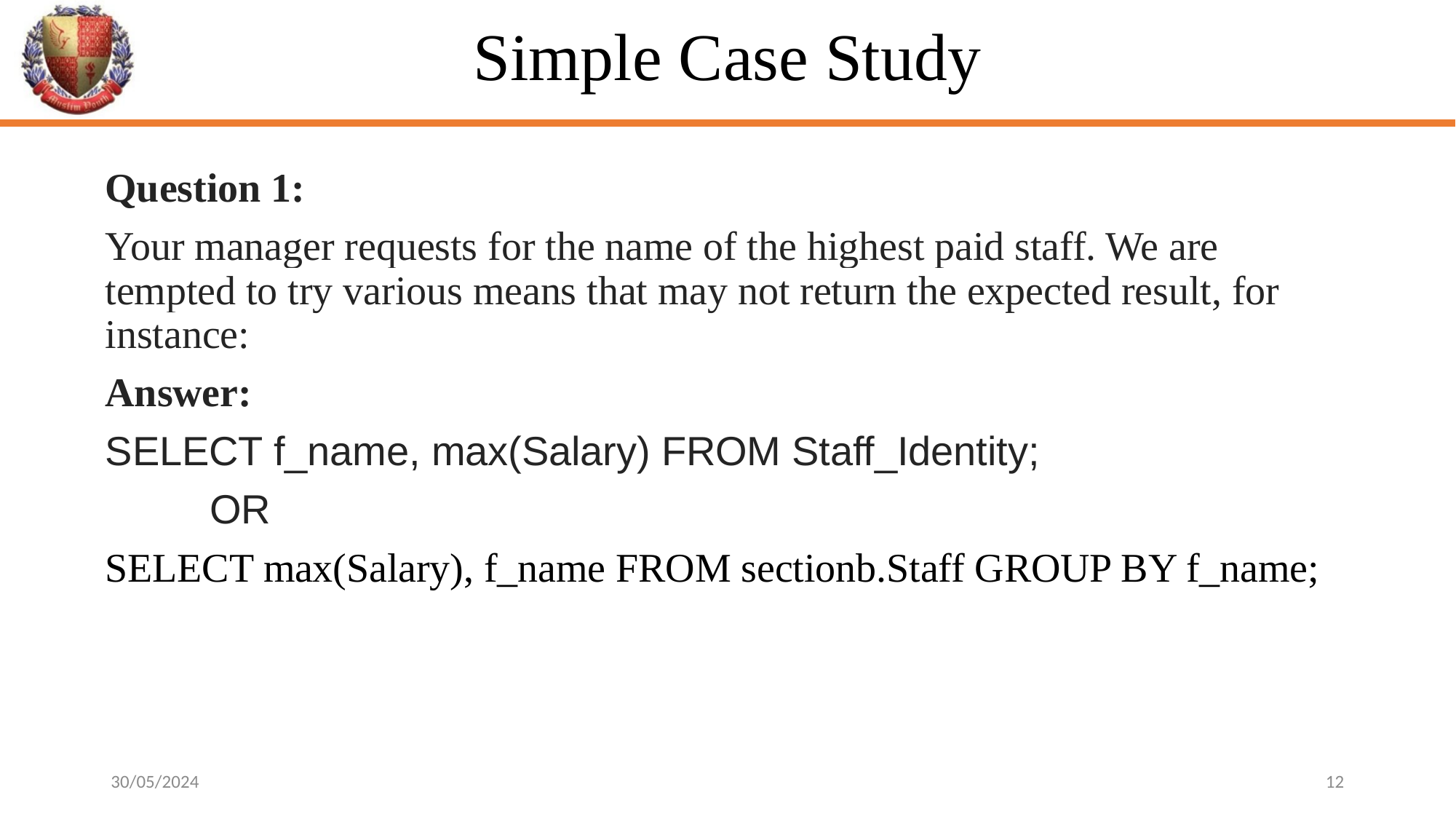

# Simple Case Study
Question 1:
Your manager requests for the name of the highest paid staff. We are tempted to try various means that may not return the expected result, for instance:
Answer:
SELECT f_name, max(Salary) FROM Staff_Identity;
				OR
SELECT max(Salary), f_name FROM sectionb.Staff GROUP BY f_name;
30/05/2024
12